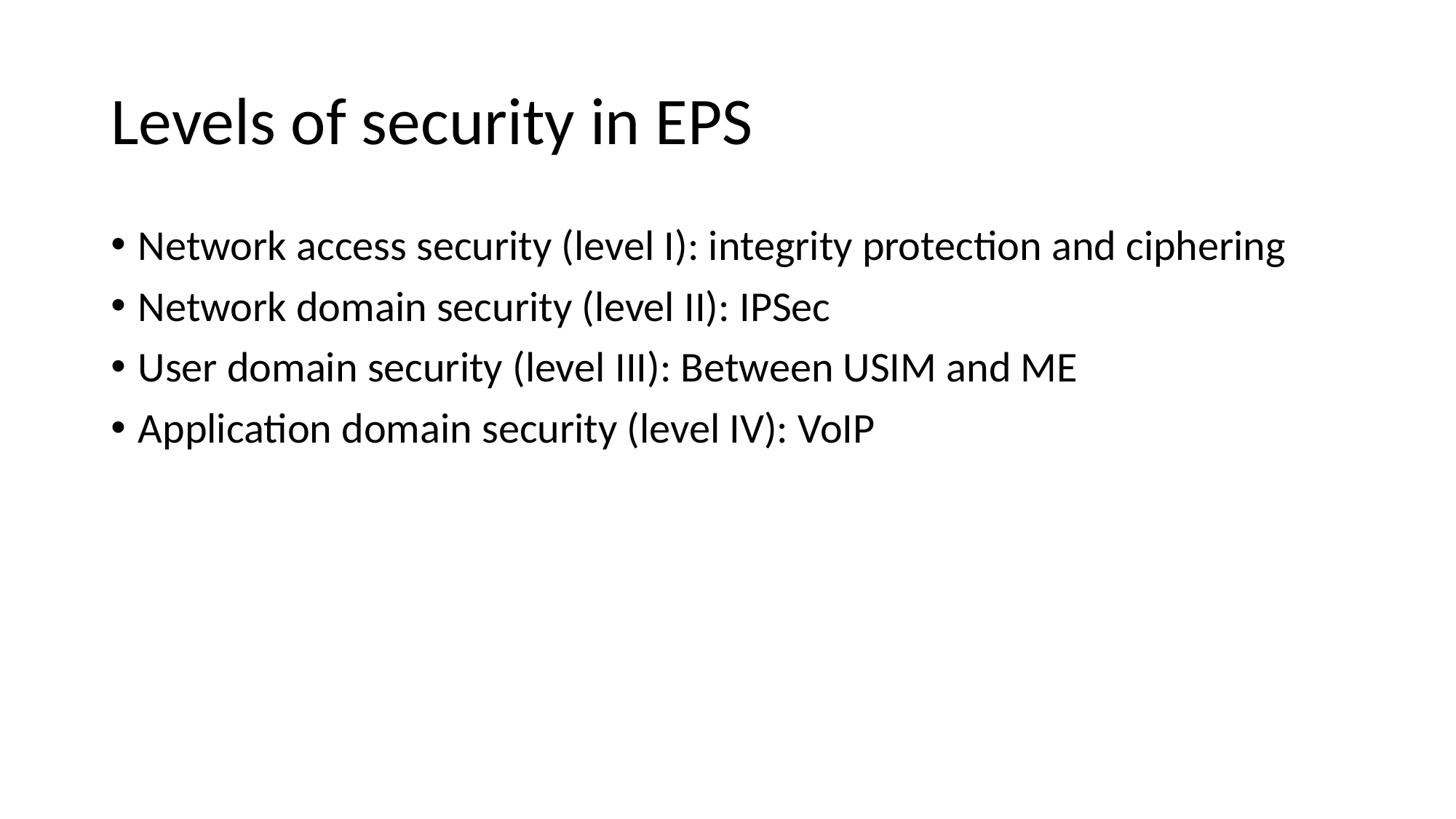

# Levels of security in EPS
Network access security (level I): integrity protection and ciphering
Network domain security (level II): IPSec
User domain security (level III): Between USIM and ME
Application domain security (level IV): VoIP